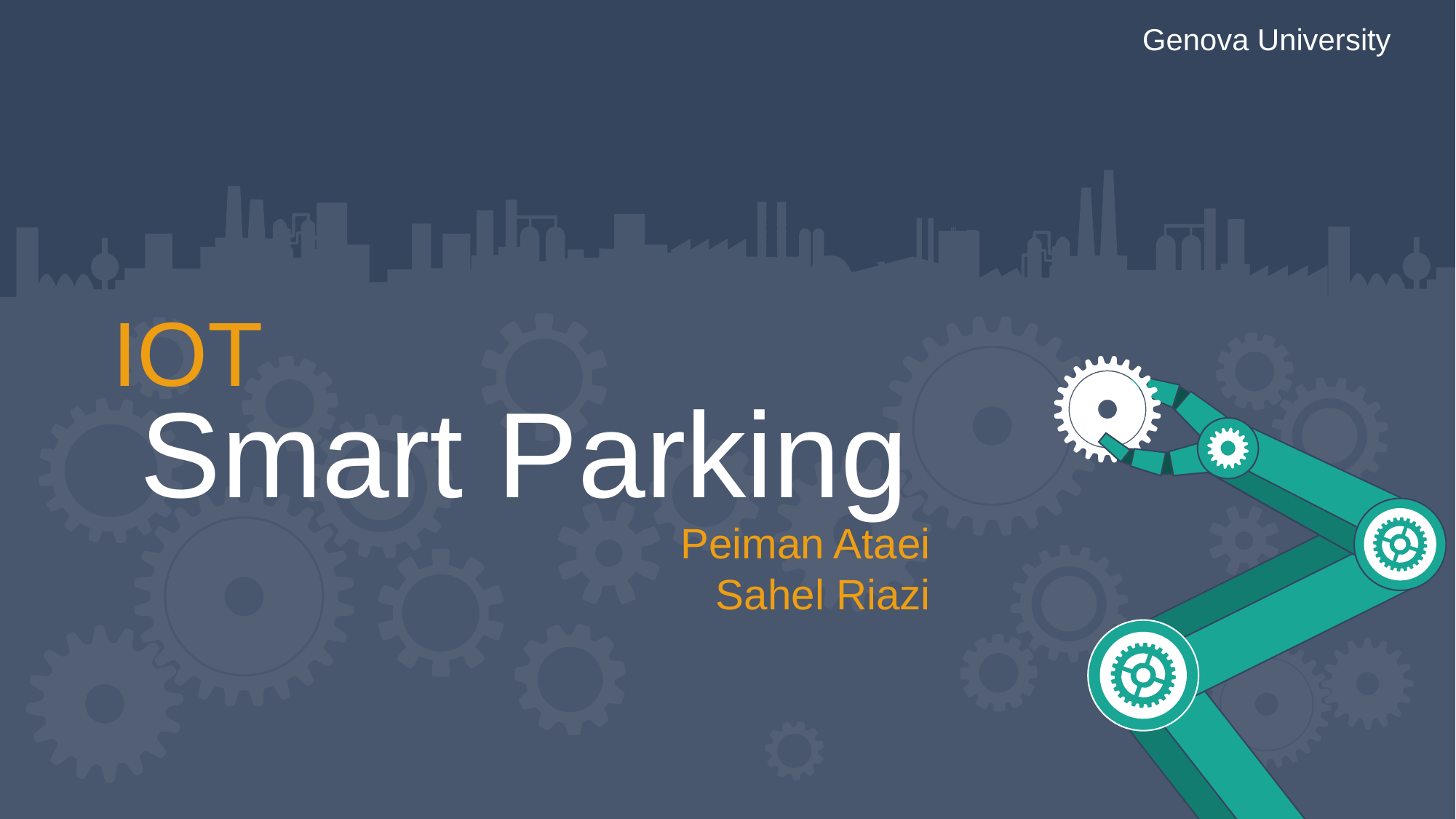

Genova University
IOT

Smart Parking

Peiman Ataei
Sahel Riazi